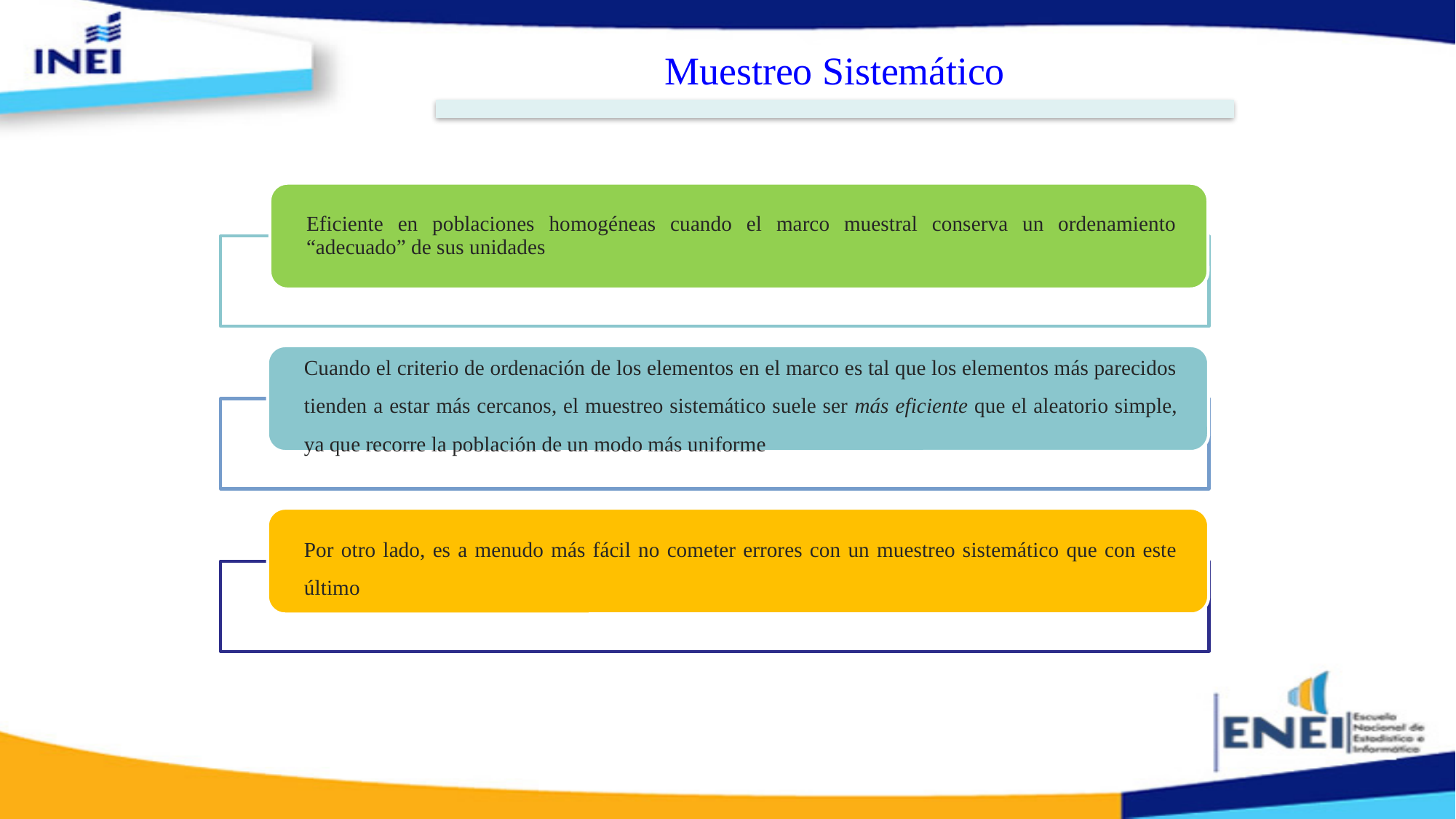

Muestreo Sistemático
Eficiente en poblaciones homogéneas cuando el marco muestral conserva un ordenamiento “adecuado” de sus unidades
Cuando el criterio de ordenación de los elementos en el marco es tal que los elementos más parecidos tienden a estar más cercanos, el muestreo sistemático suele ser más eficiente que el aleatorio simple, ya que recorre la población de un modo más uniforme
Por otro lado, es a menudo más fácil no cometer errores con un muestreo sistemático que con este último